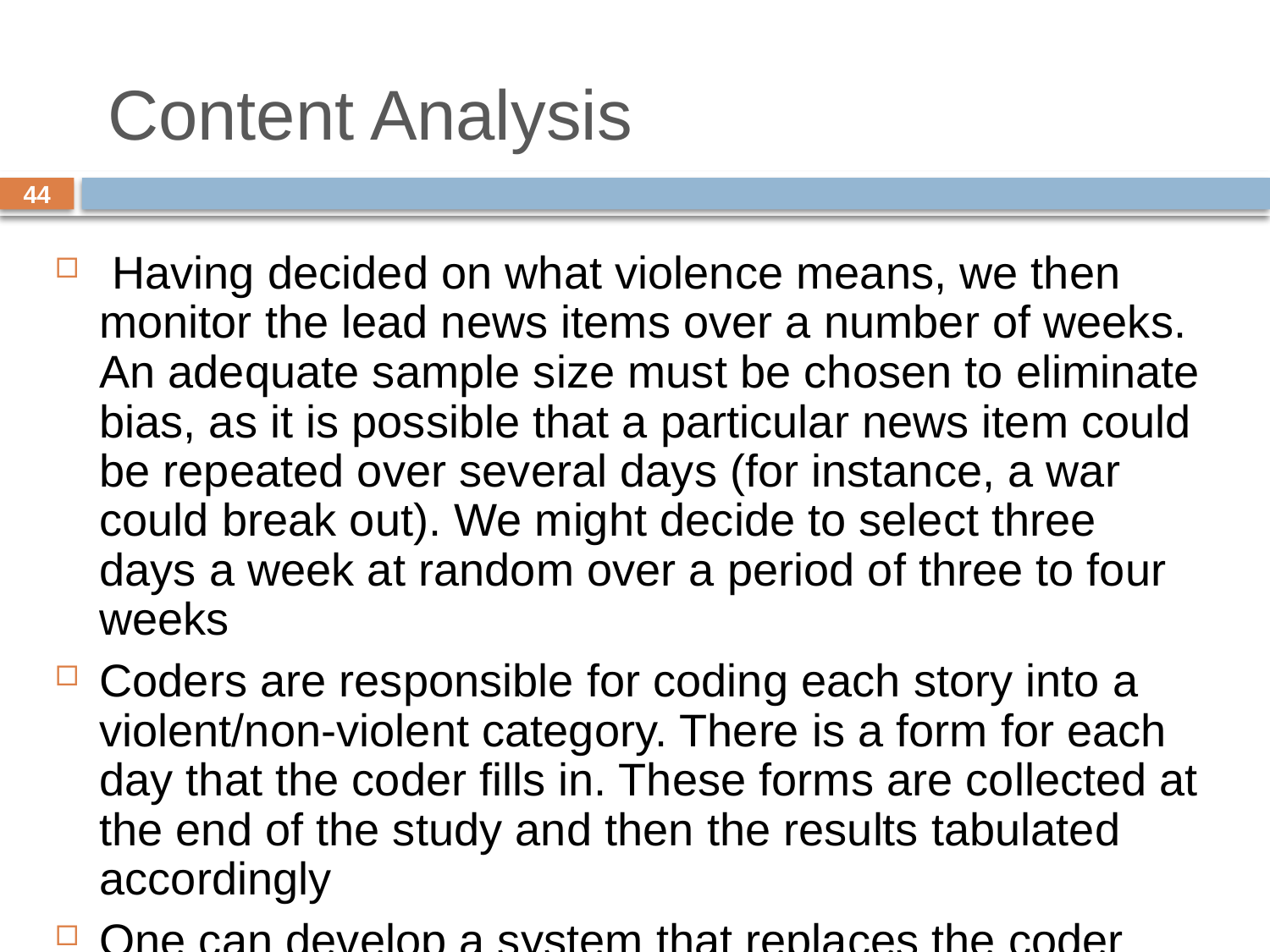

#
Content Analysis
44
 Having decided on what violence means, we then monitor the lead news items over a number of weeks. An adequate sample size must be chosen to eliminate bias, as it is possible that a particular news item could be repeated over several days (for instance, a war could break out). We might decide to select three days a week at random over a period of three to four weeks
Coders are responsible for coding each story into a violent/non-violent category. There is a form for each day that the coder fills in. These forms are collected at the end of the study and then the results tabulated accordingly
One can develop a system that replaces the coder and analyzes news from websites